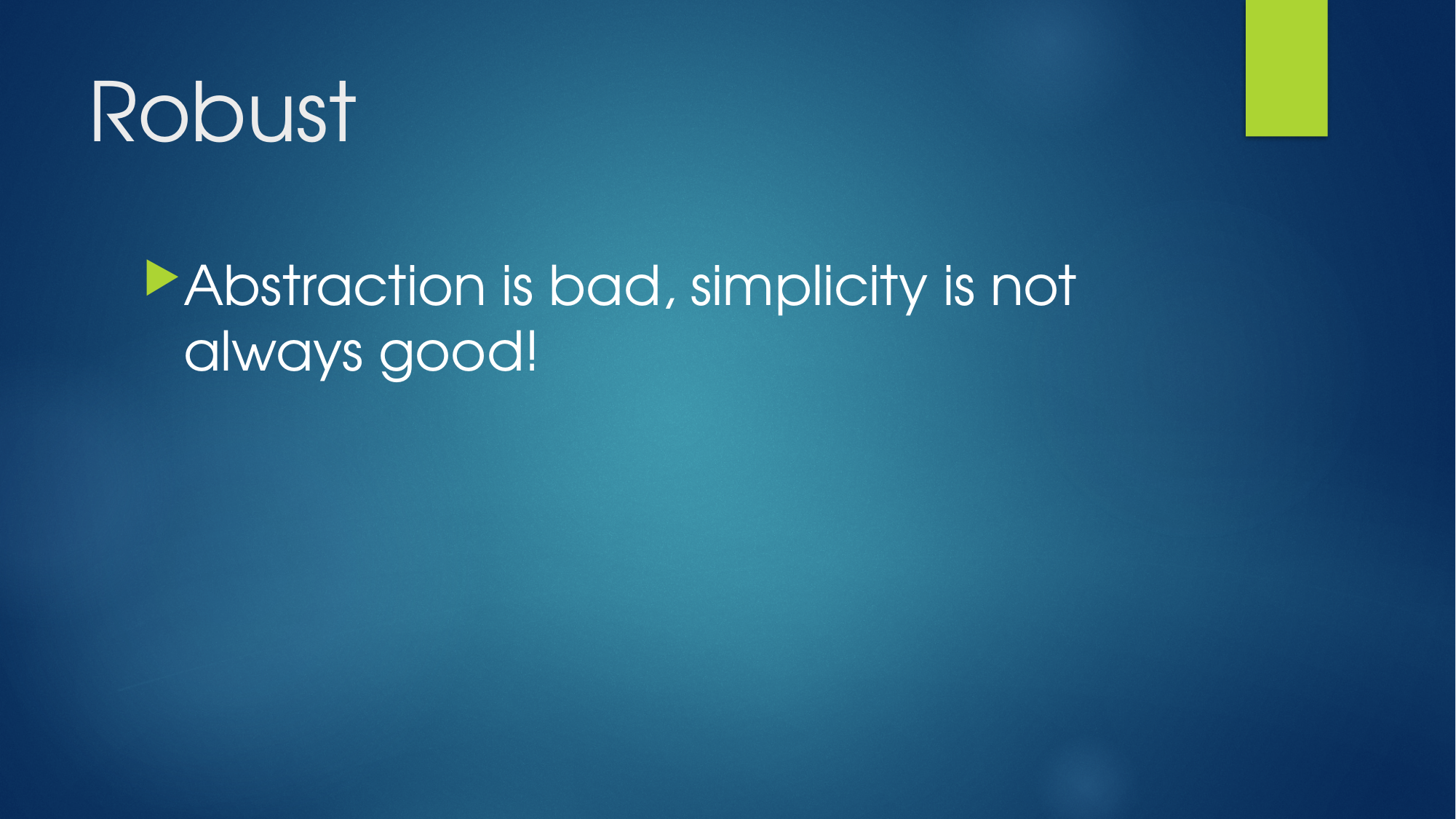

# Robust
Abstraction is bad, simplicity is not always good!